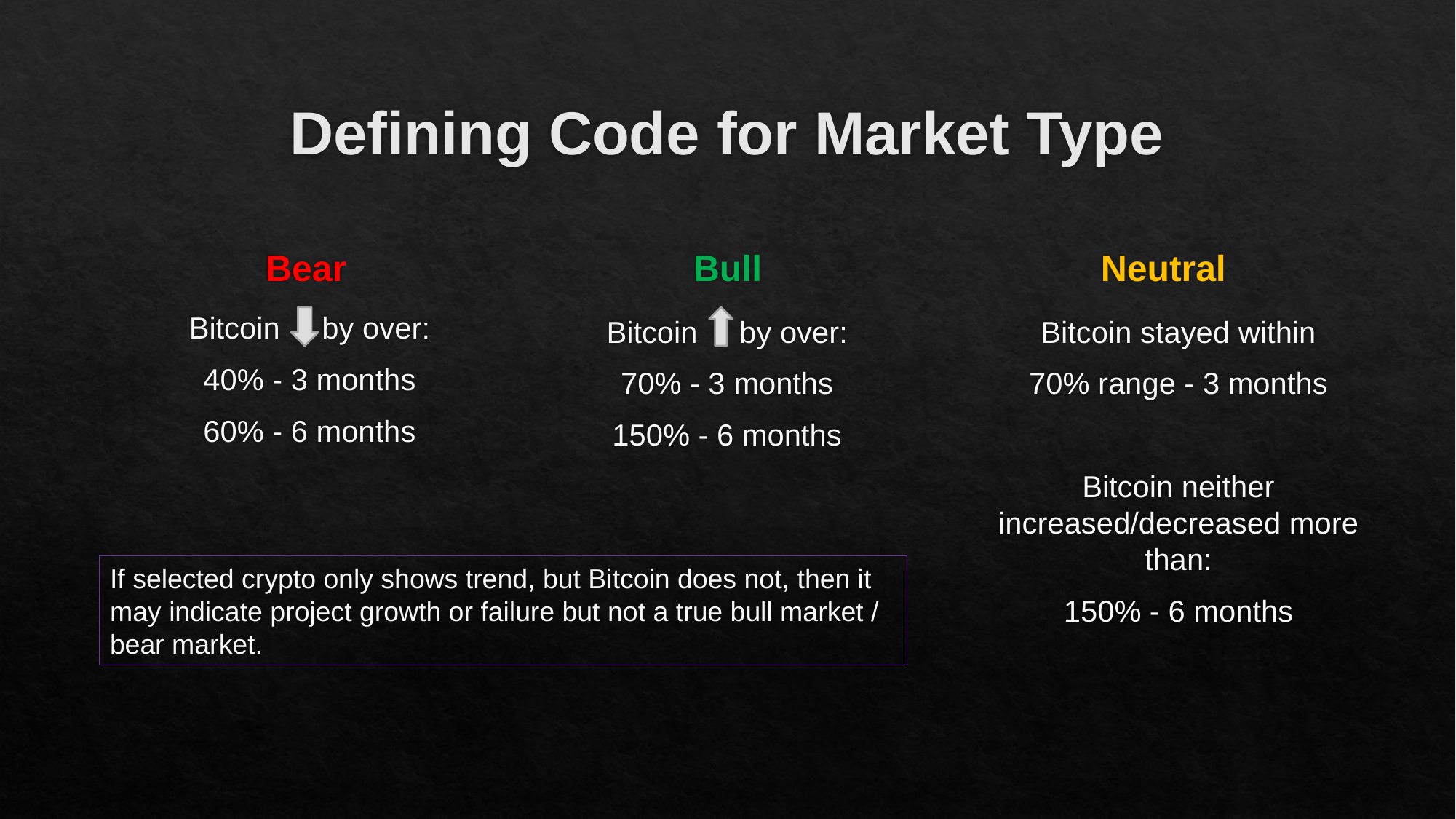

# Defining Code for Market Type
Bear
Bull
Neutral
Bitcoin     by over:
40% - 3 months
60% - 6 months

Bitcoin     by over:
70% - 3 months
150% - 6 months

Bitcoin stayed within
70% range - 3 months

Bitcoin neither increased/decreased more than:
150% - 6 months

If selected crypto only shows trend, but Bitcoin does not, then it may indicate project growth or failure but not a true bull market / bear market.